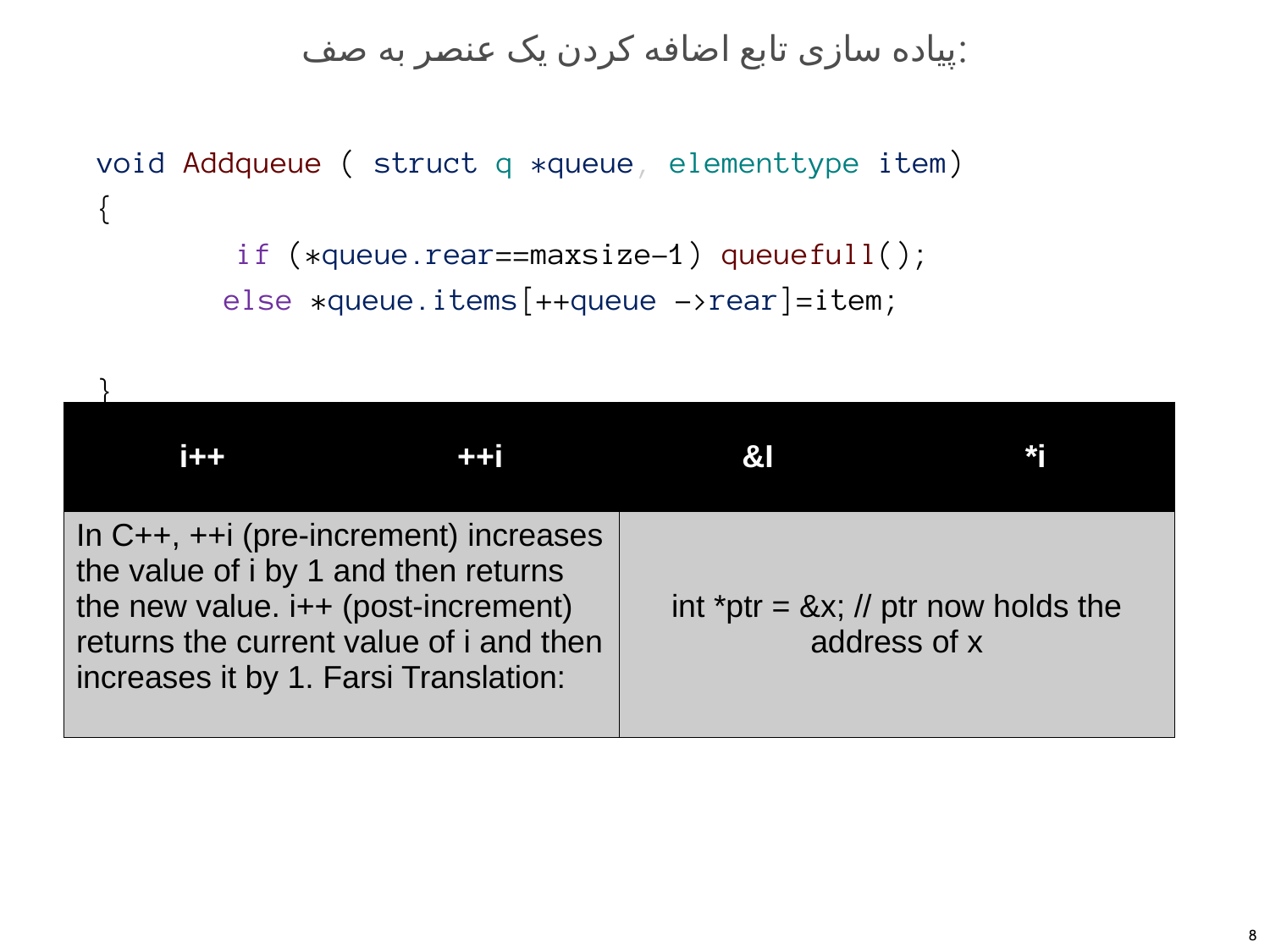

# پیاده سازی تابع اضافه کردن یک عنصر به صف:
void Addqueue ( struct q *queue, elementtype item)
{
        if (*queue.rear==maxsize-1) queuefull();
	else *queue.items[++queue ->rear]=item;

}

| i++ | ++i | &I | \*i |
| --- | --- | --- | --- |
| In C++, ++i (pre-increment) increases the value of i by 1 and then returns the new value. i++ (post-increment) returns the current value of i and then increases it by 1. Farsi Translation: |  | int \*ptr = &x; // ptr now holds the address of x |  |
8